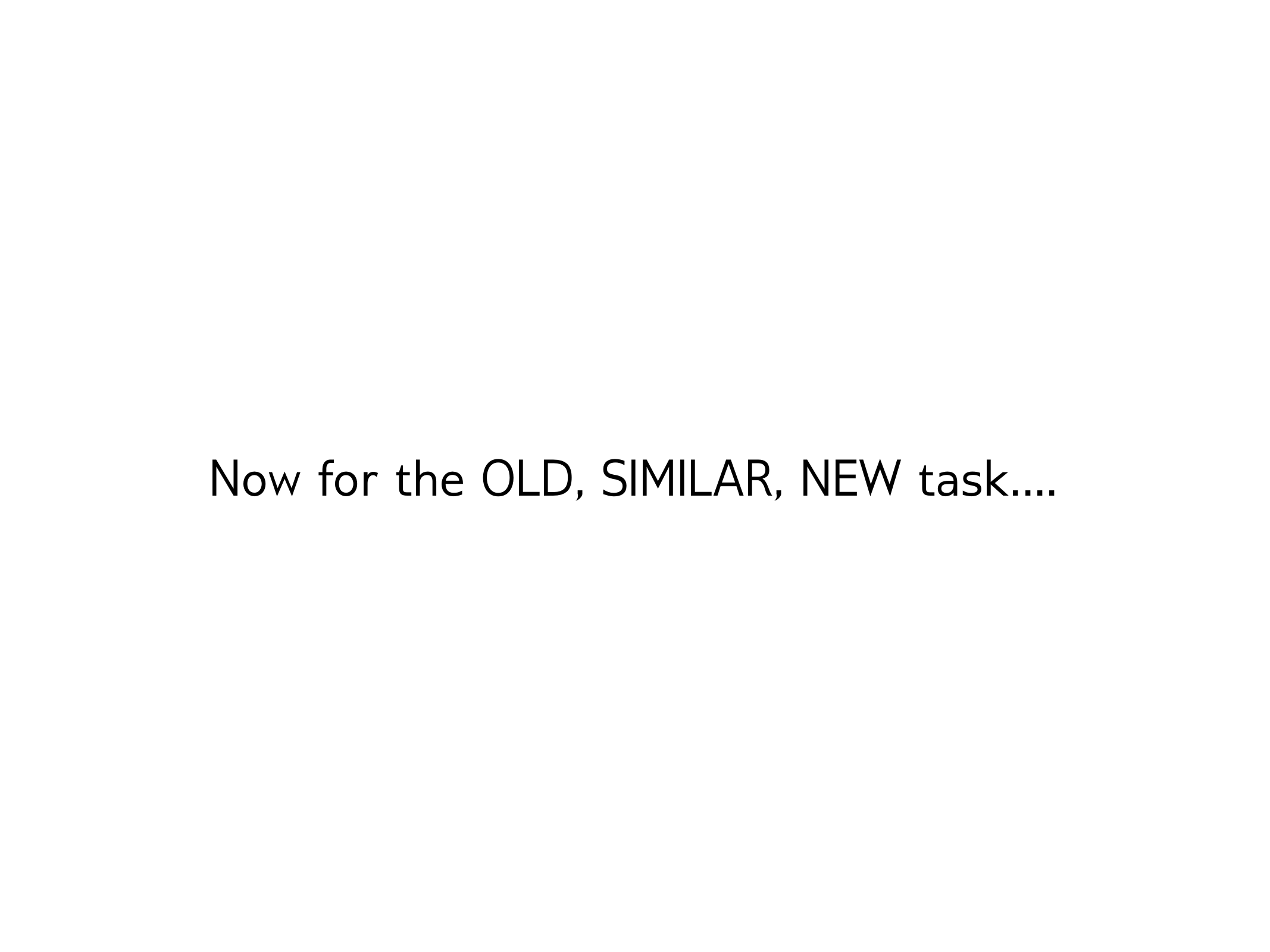

Now for the OLD, SIMILAR, NEW task....